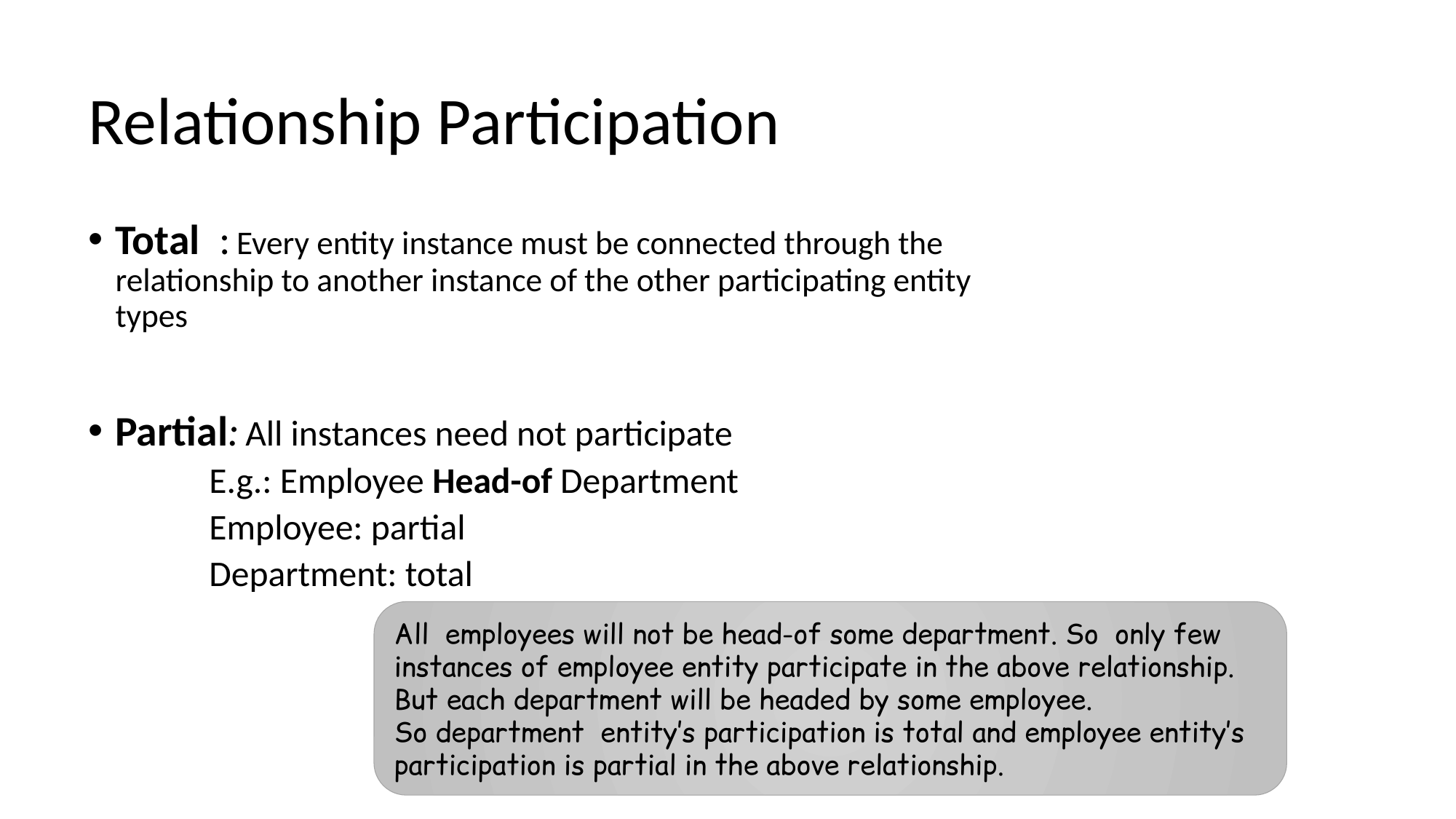

Relationship Participation
Total  : Every entity instance must be connected through the relationship to another instance of the other participating entity types

Partial: All instances need not participate
  	E.g.: Employee Head-of Department
		Employee: partial
		Department: total

All  employees will not be head-of some department. So  only few instances of employee entity participate in the above relationship. But each department will be headed by some employee.
So department  entity’s participation is total and employee entity’s participation is partial in the above relationship.
45